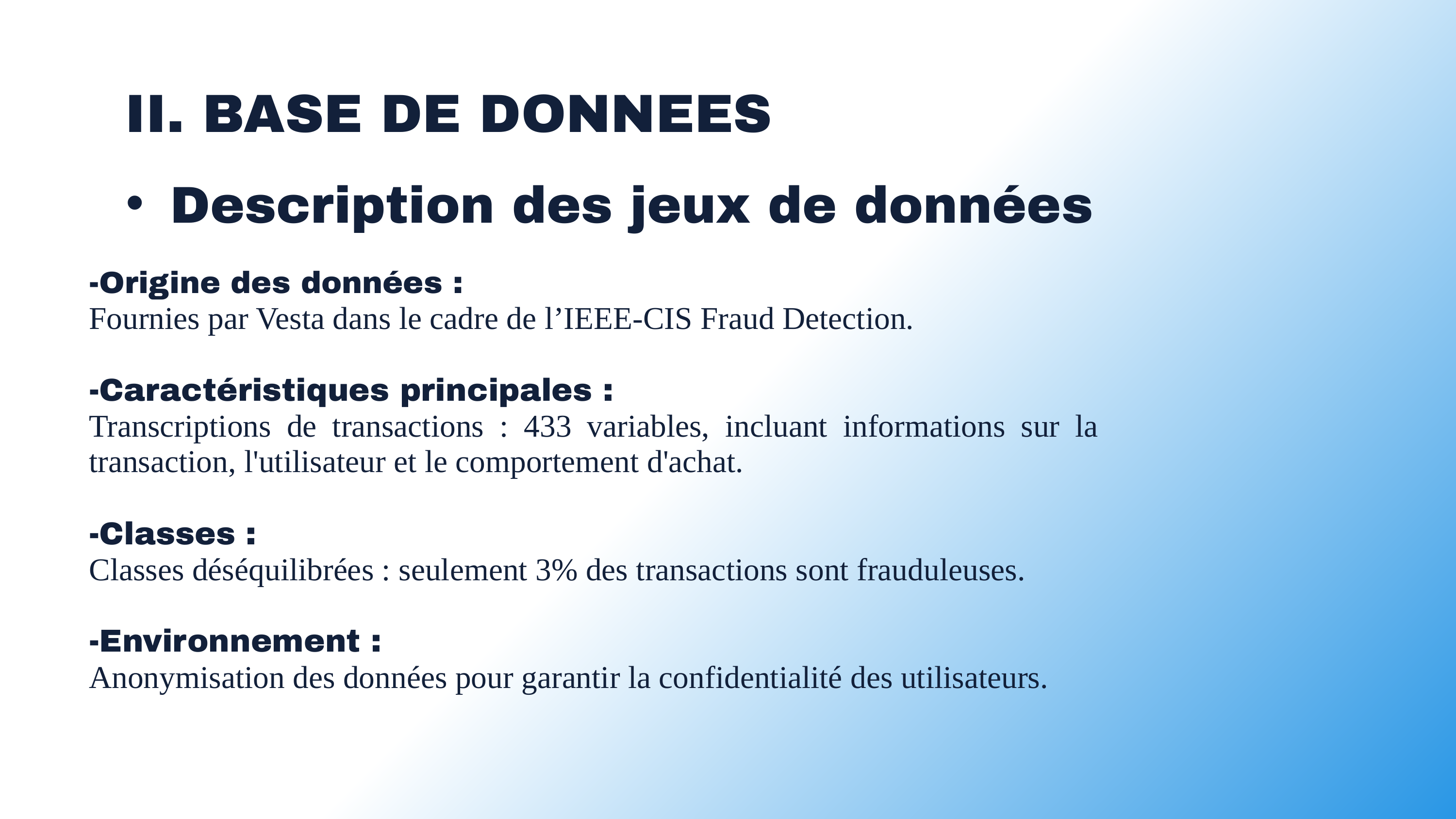

II. BASE DE DONNEES
Description des jeux de données
-Origine des données :
Fournies par Vesta dans le cadre de l’IEEE-CIS Fraud Detection.

-Caractéristiques principales :
Transcriptions de transactions : 433 variables, incluant informations sur la transaction, l'utilisateur et le comportement d'achat.

-Classes :
Classes déséquilibrées : seulement 3% des transactions sont frauduleuses.

-Environnement :
Anonymisation des données pour garantir la confidentialité des utilisateurs.